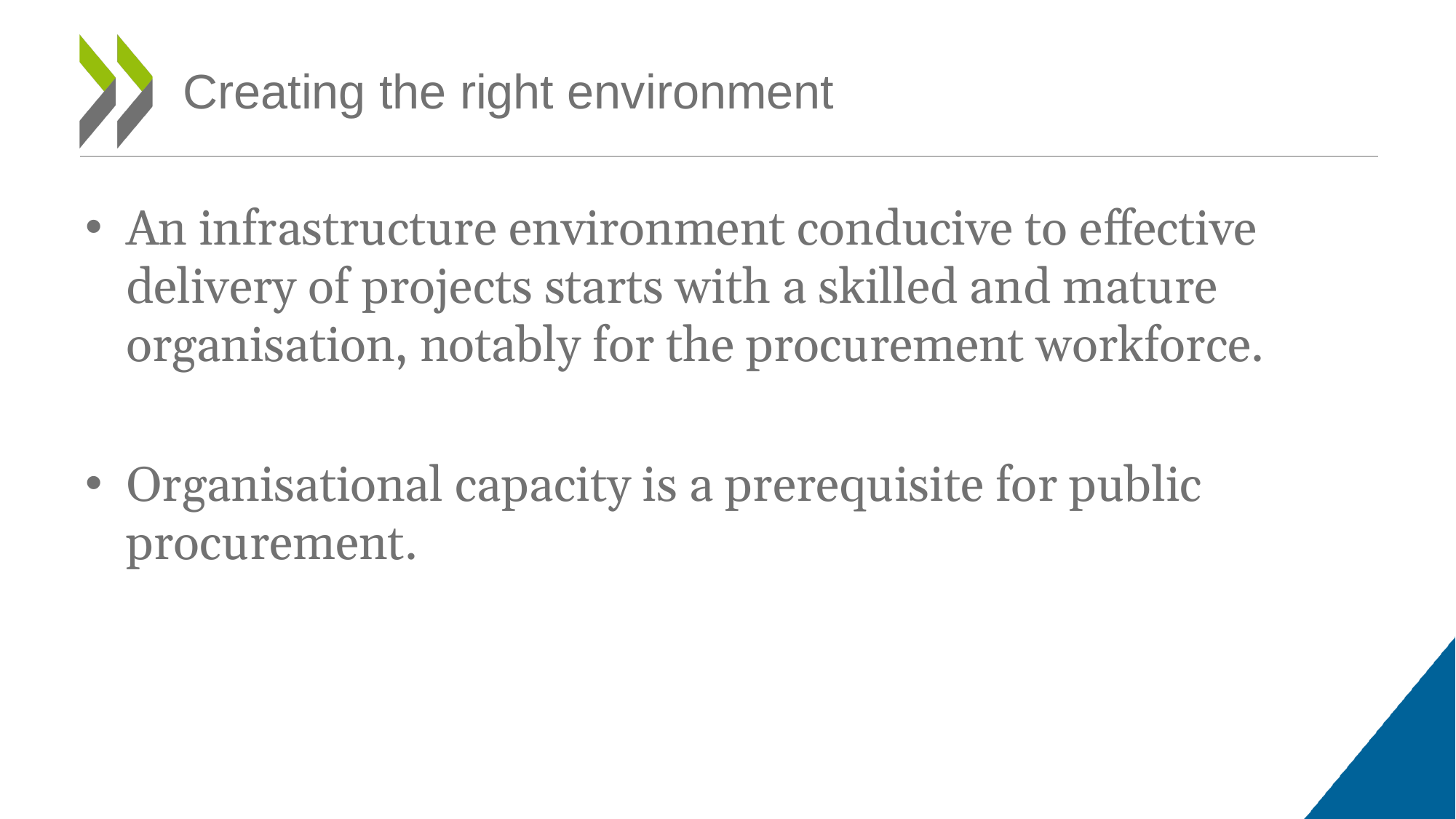

# Creating the right environment
An infrastructure environment conducive to effective delivery of projects starts with a skilled and mature organisation, notably for the procurement workforce.

Organisational capacity is a prerequisite for public procurement.